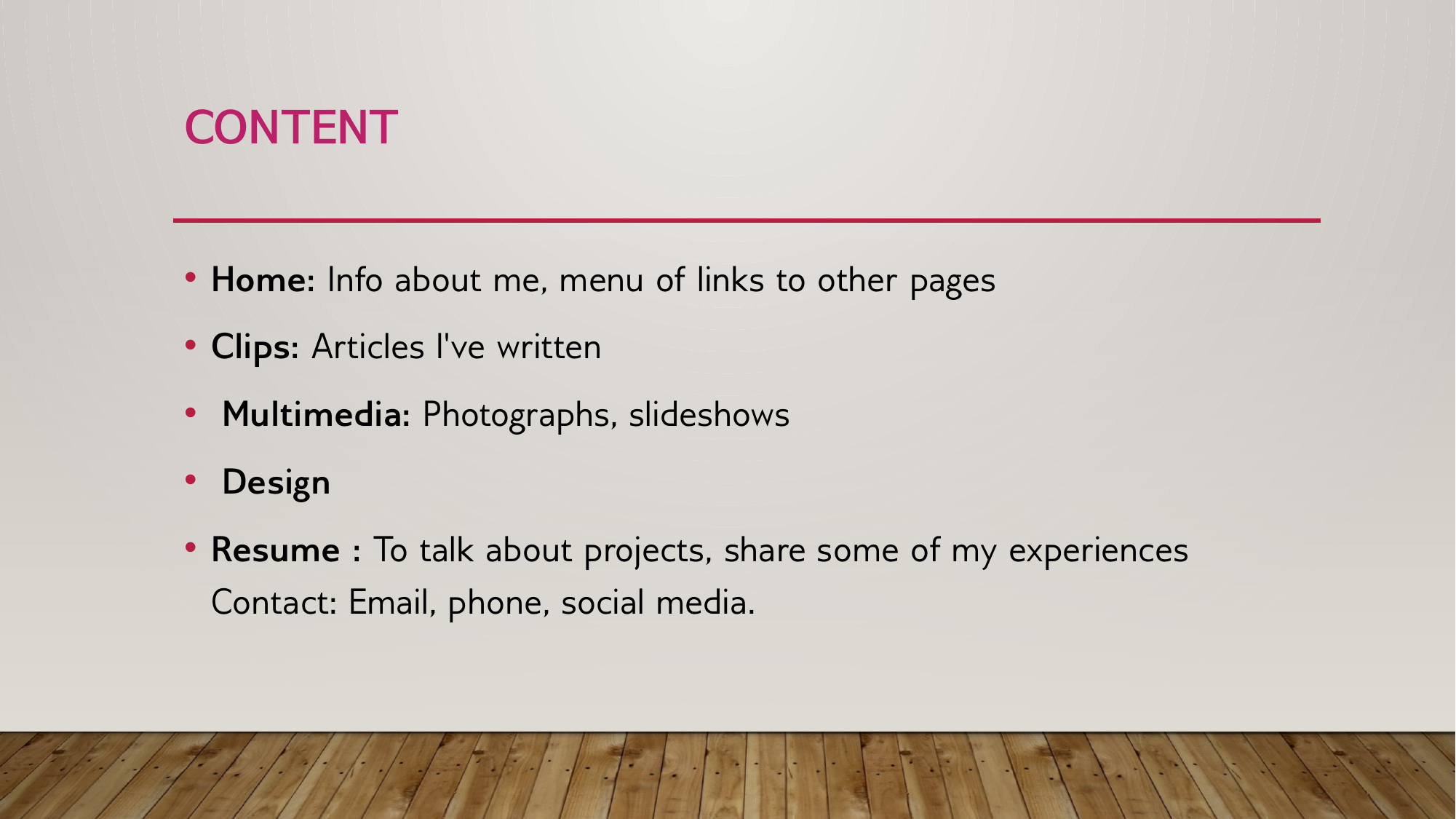

# Content
Home: Info about me, menu of links to other pages
Clips: Articles I've written
 Multimedia: Photographs, slideshows
 Design
Resume : To talk about projects, share some of my experiences Contact: Email, phone, social media.